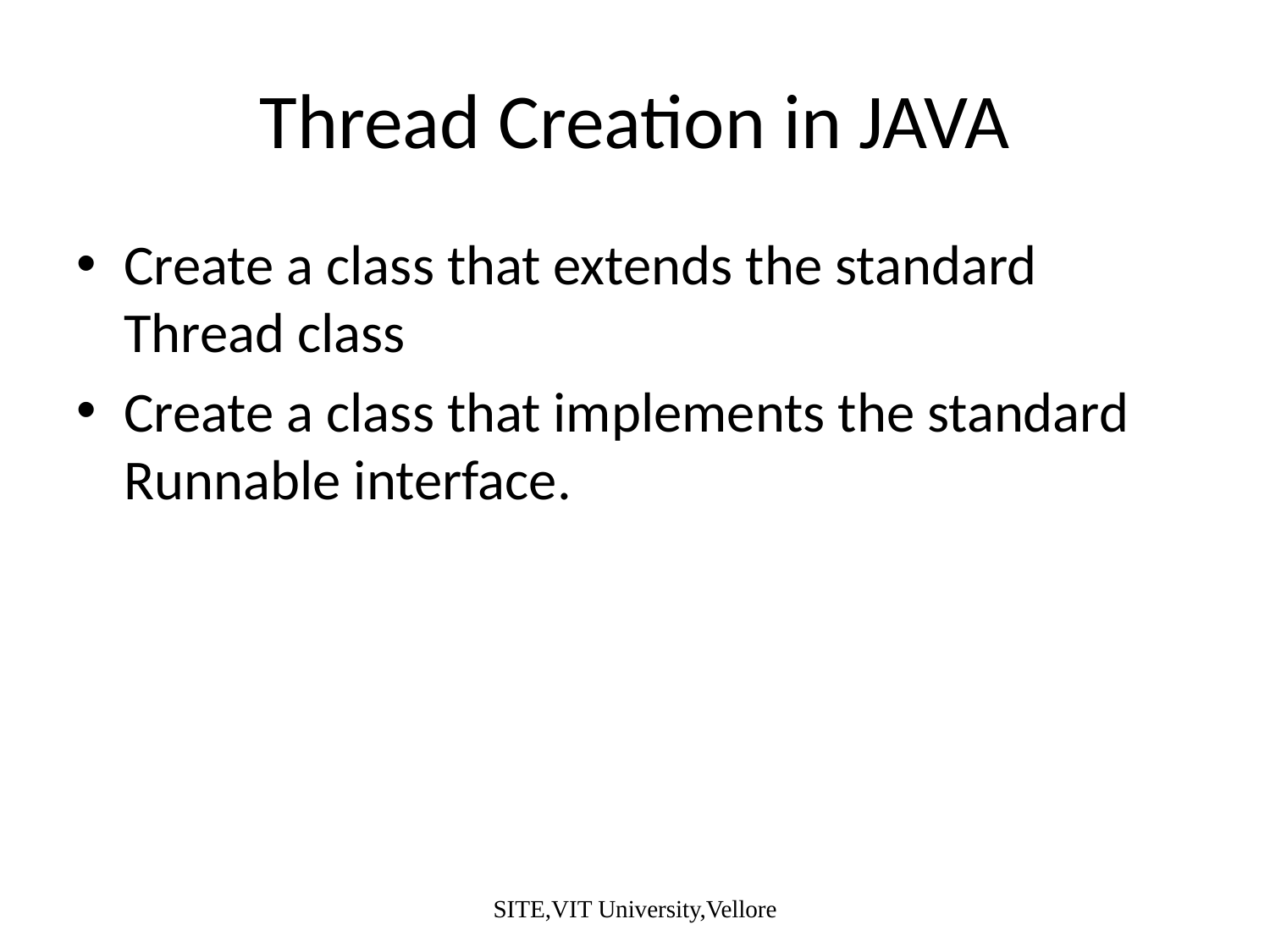

# Thread Creation in JAVA
Create a class that extends the standard Thread class
Create a class that implements the standard Runnable interface.
SITE,VIT University,Vellore